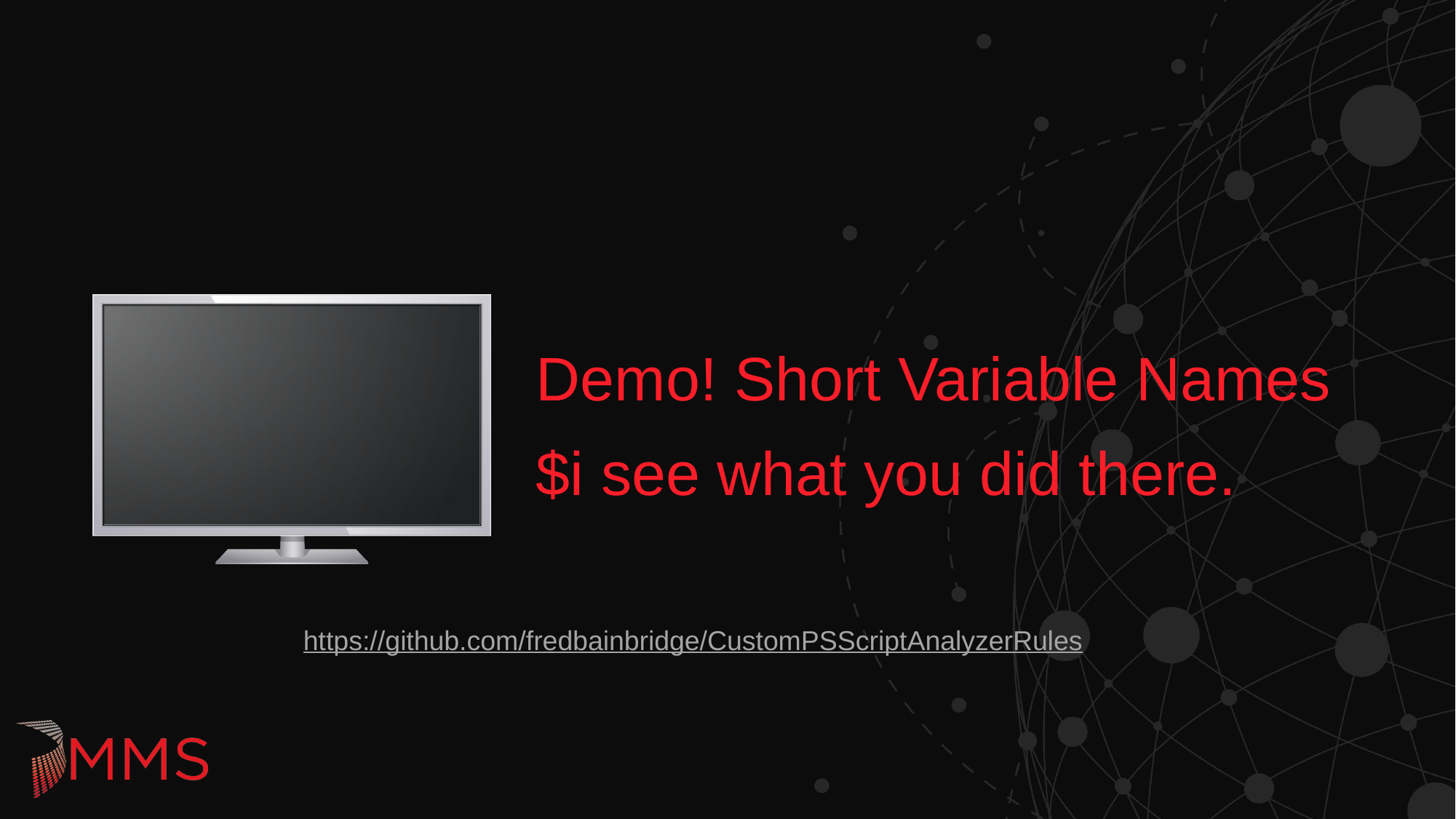

Demo! Short Variable Names
$i see what you did there.
https://github.com/fredbainbridge/CustomPSScriptAnalyzerRules